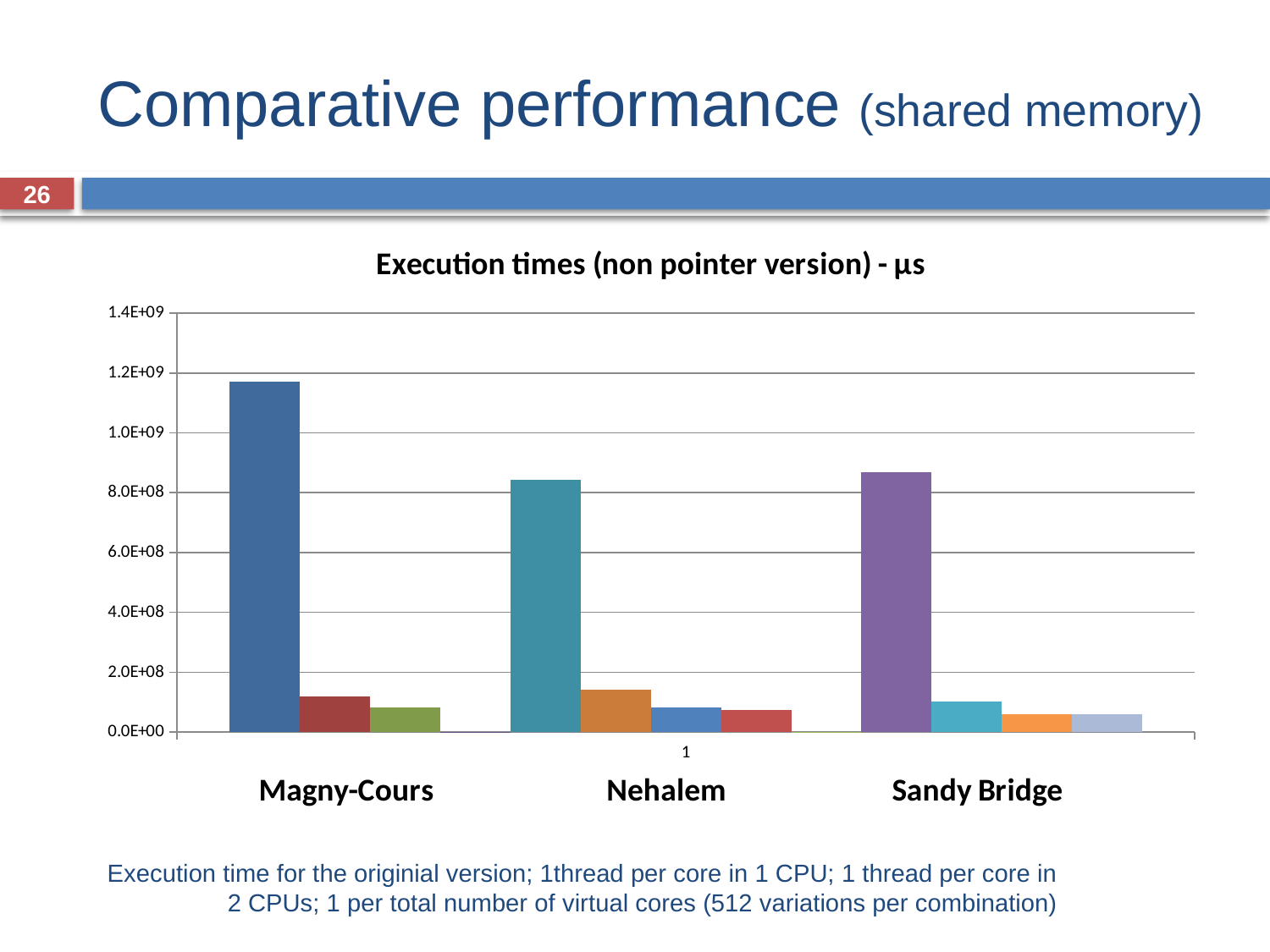

# Comparative performance (shared memory)
26

### Chart: Execution times (non pointer version) - µs

| Category |  |  |  |  |  |  |  |  |  |  |  |  |  |
|---|---|---|---|---|---|---|---|---|---|---|---|---|---|
Execution time for the originial version; 1thread per core in 1 CPU; 1 thread per core in 2 CPUs; 1 per total number of virtual cores (512 variations per combination)